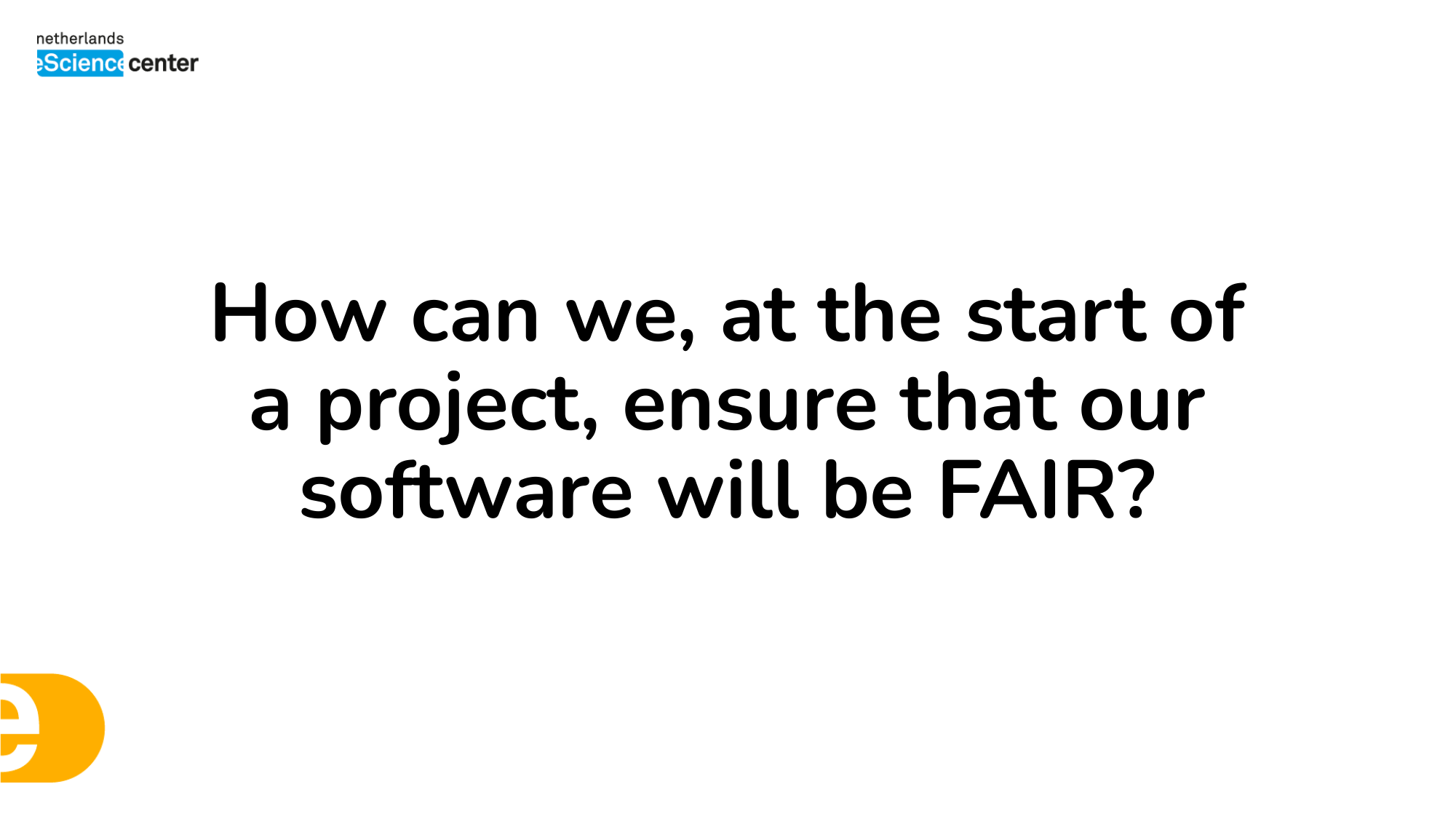

# How can we, at the start of a project, ensure that our software will be FAIR?